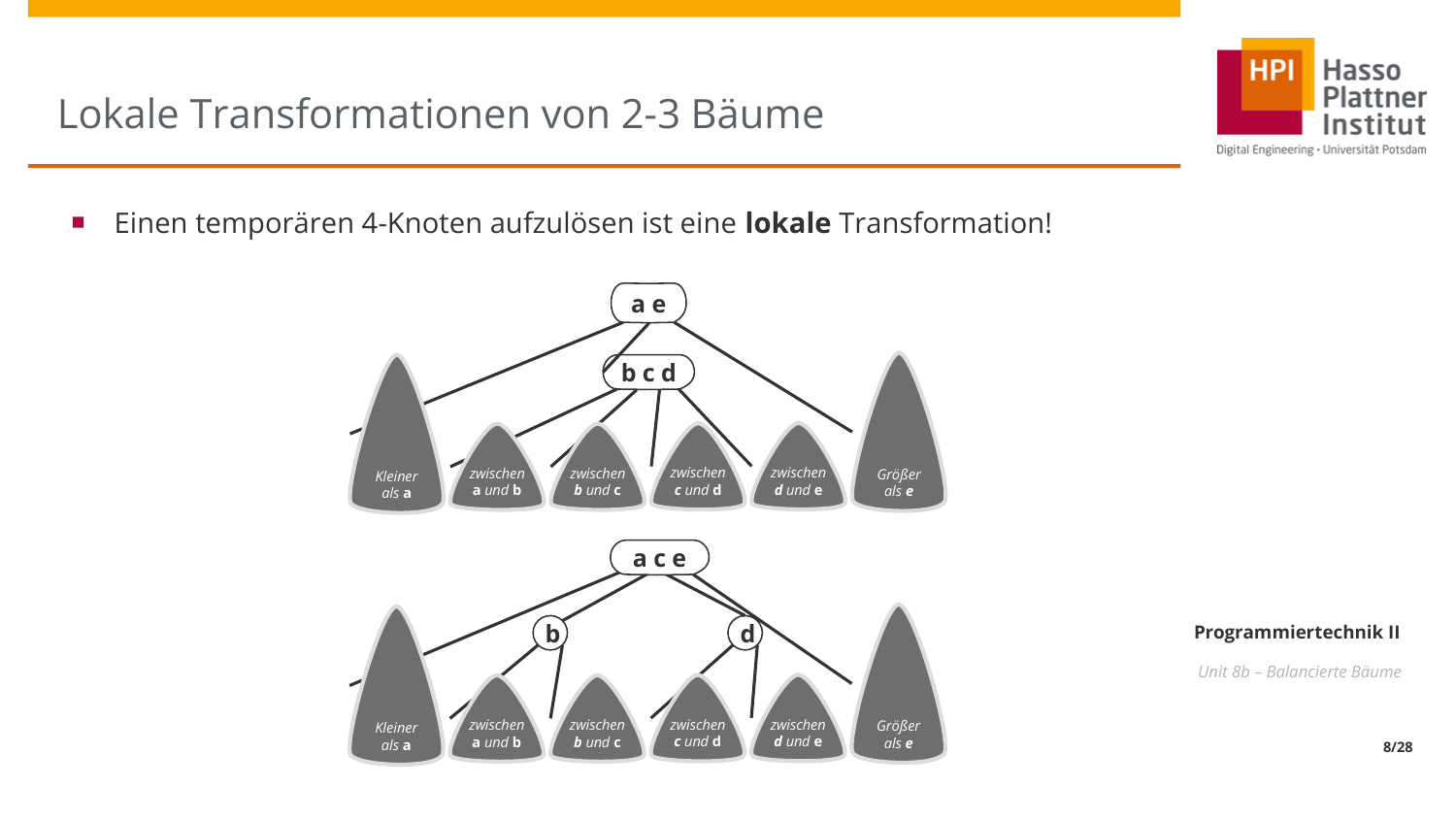

# Lokale Transformationen von 2-3 Bäume
Einen temporären 4-Knoten aufzulösen ist eine lokale Transformation!
a e
Größer als e
Kleiner als a
b c d
zwischen d und e
zwischen c und d
zwischen a und b
zwischen b und c
a c e
Größer als e
Kleiner als a
b
d
zwischen d und e
zwischen c und d
zwischen a und b
zwischen b und c